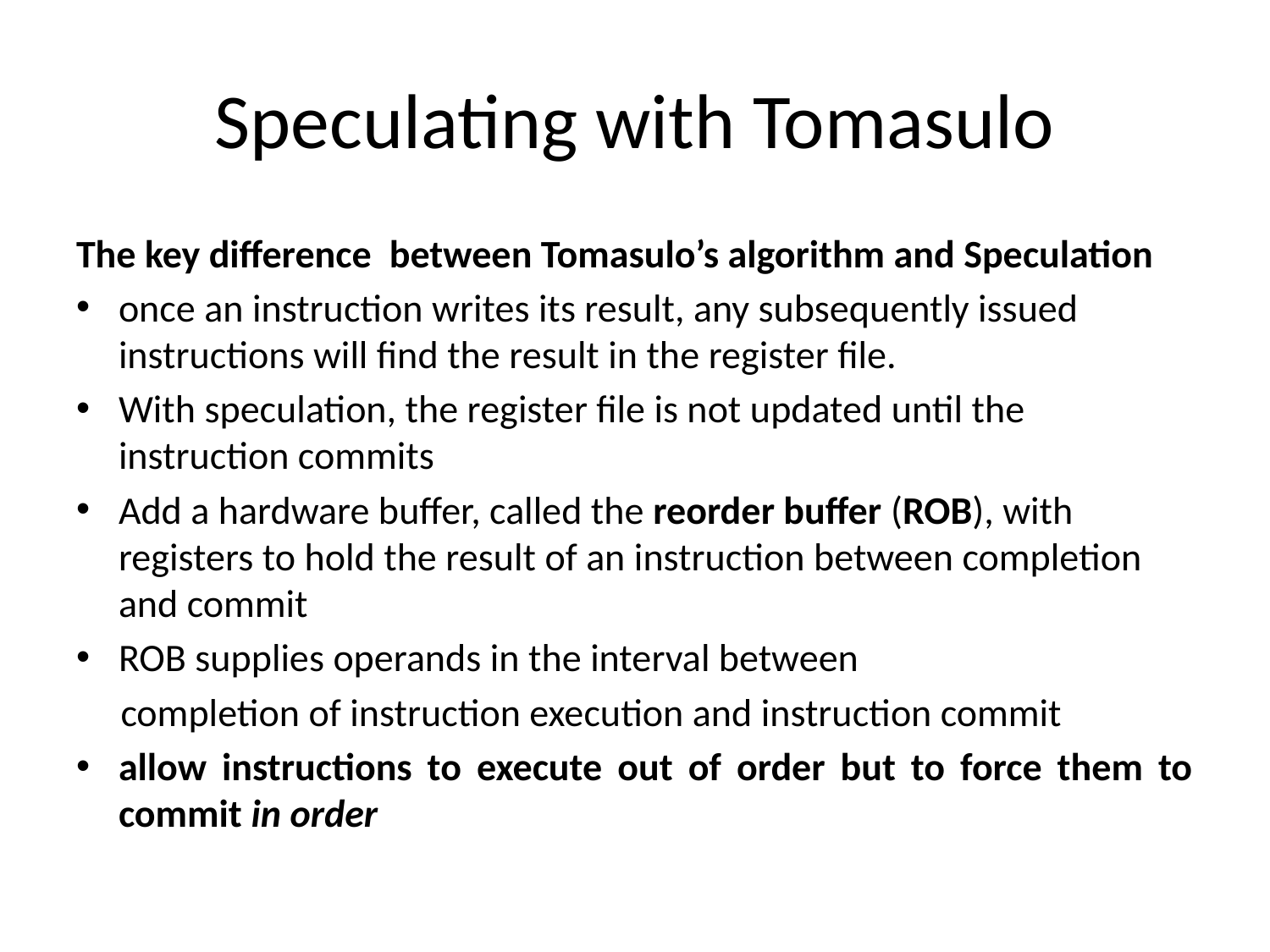

# Speculating with Tomasulo
The key difference  between Tomasulo’s algorithm and Speculation
once an instruction writes its result, any subsequently issued instructions will find the result in the register file.
With speculation, the register file is not updated until the instruction commits
Add a hardware buffer, called the reorder buffer (ROB), with registers to hold the result of an instruction between completion and commit
ROB supplies operands in the interval between
     completion of instruction execution and instruction commit
allow instructions to execute out of order but to force them to commit in order